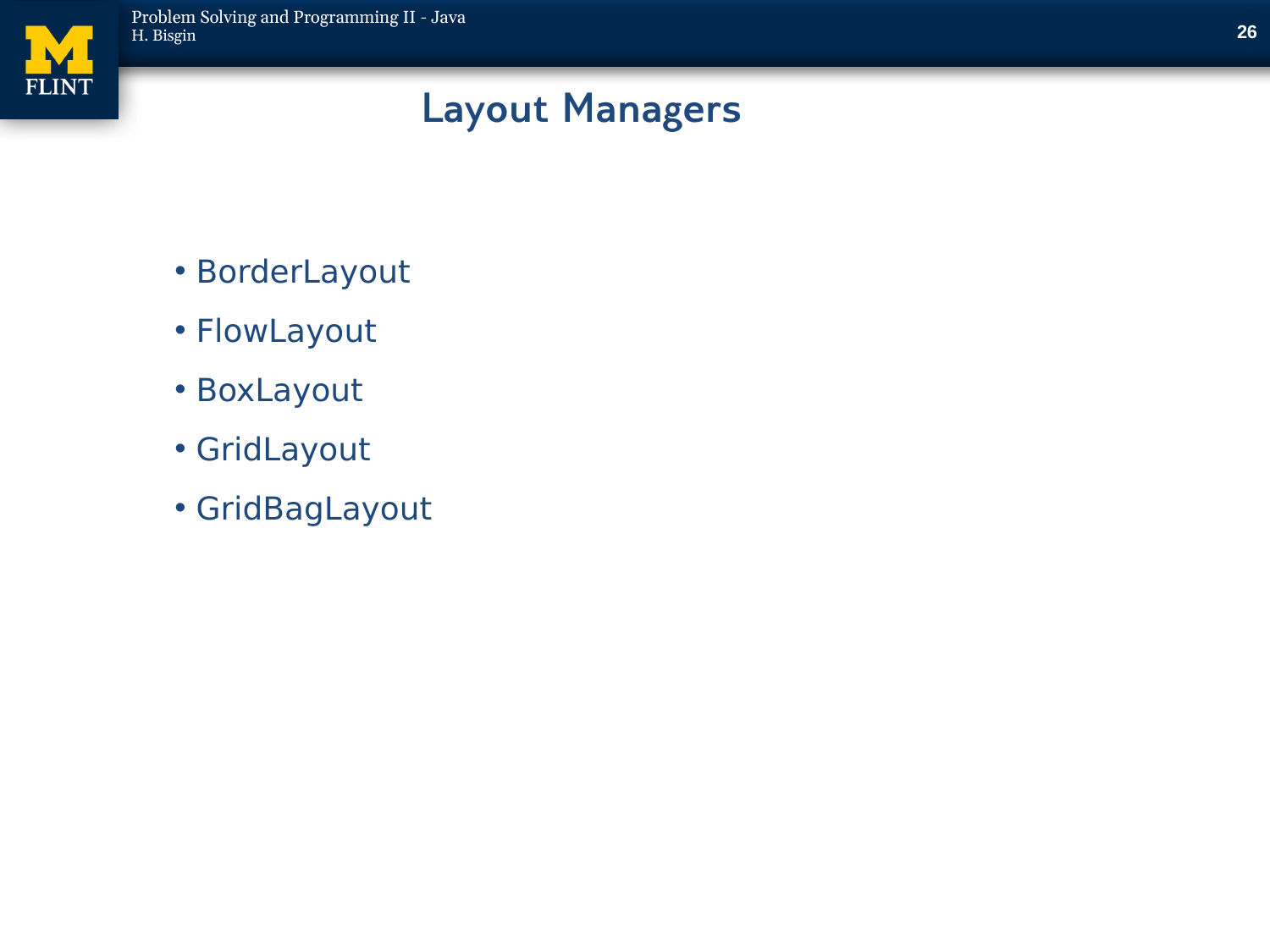

26
# Layout Managers
BorderLayout
FlowLayout
BoxLayout
GridLayout
GridBagLayout